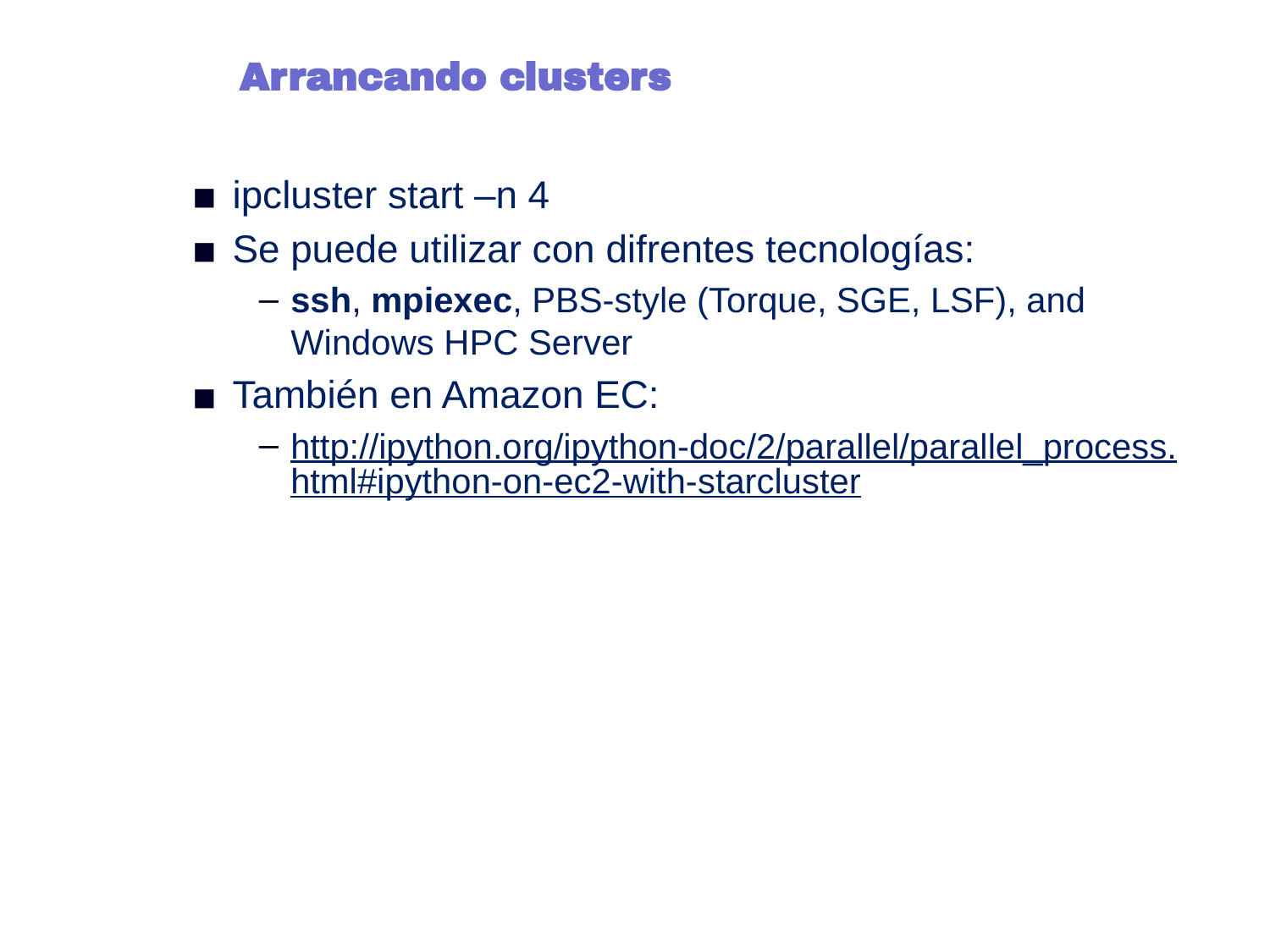

# Arrancando clusters
ipcluster start –n 4
Se puede utilizar con difrentes tecnologías:
ssh, mpiexec, PBS-style (Torque, SGE, LSF), and Windows HPC Server
También en Amazon EC:
http://ipython.org/ipython-doc/2/parallel/parallel_process.html#ipython-on-ec2-with-starcluster